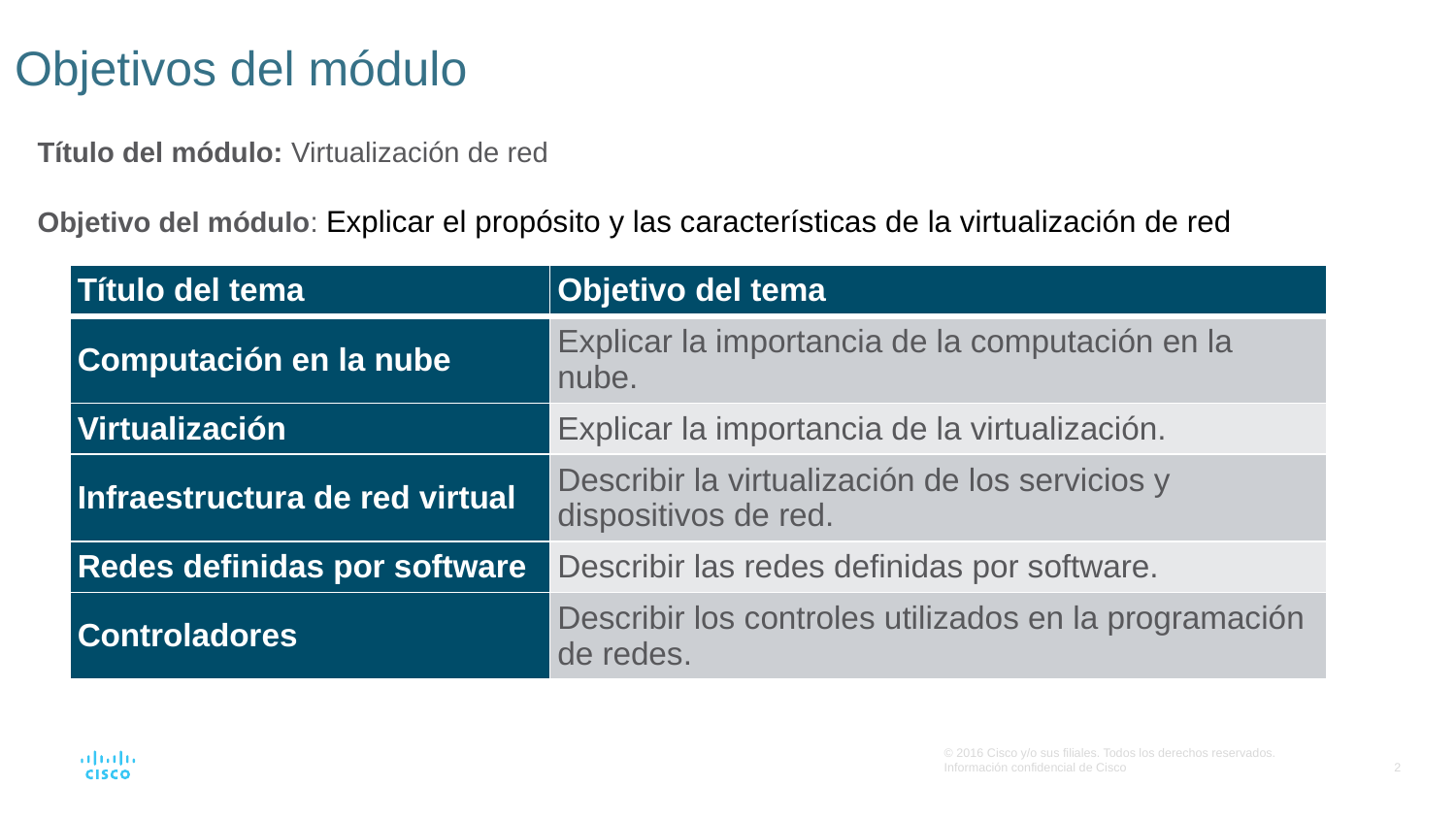

# Objetivos del módulo
Título del módulo: Virtualización de red

Objetivo del módulo: Explicar el propósito y las características de la virtualización de red
| Título del tema | Objetivo del tema |
| --- | --- |
| Computación en la nube | Explicar la importancia de la computación en la nube. |
| Virtualización | Explicar la importancia de la virtualización. |
| Infraestructura de red virtual | Describir la virtualización de los servicios y dispositivos de red. |
| Redes definidas por software | Describir las redes definidas por software. |
| Controladores | Describir los controles utilizados en la programación de redes. |